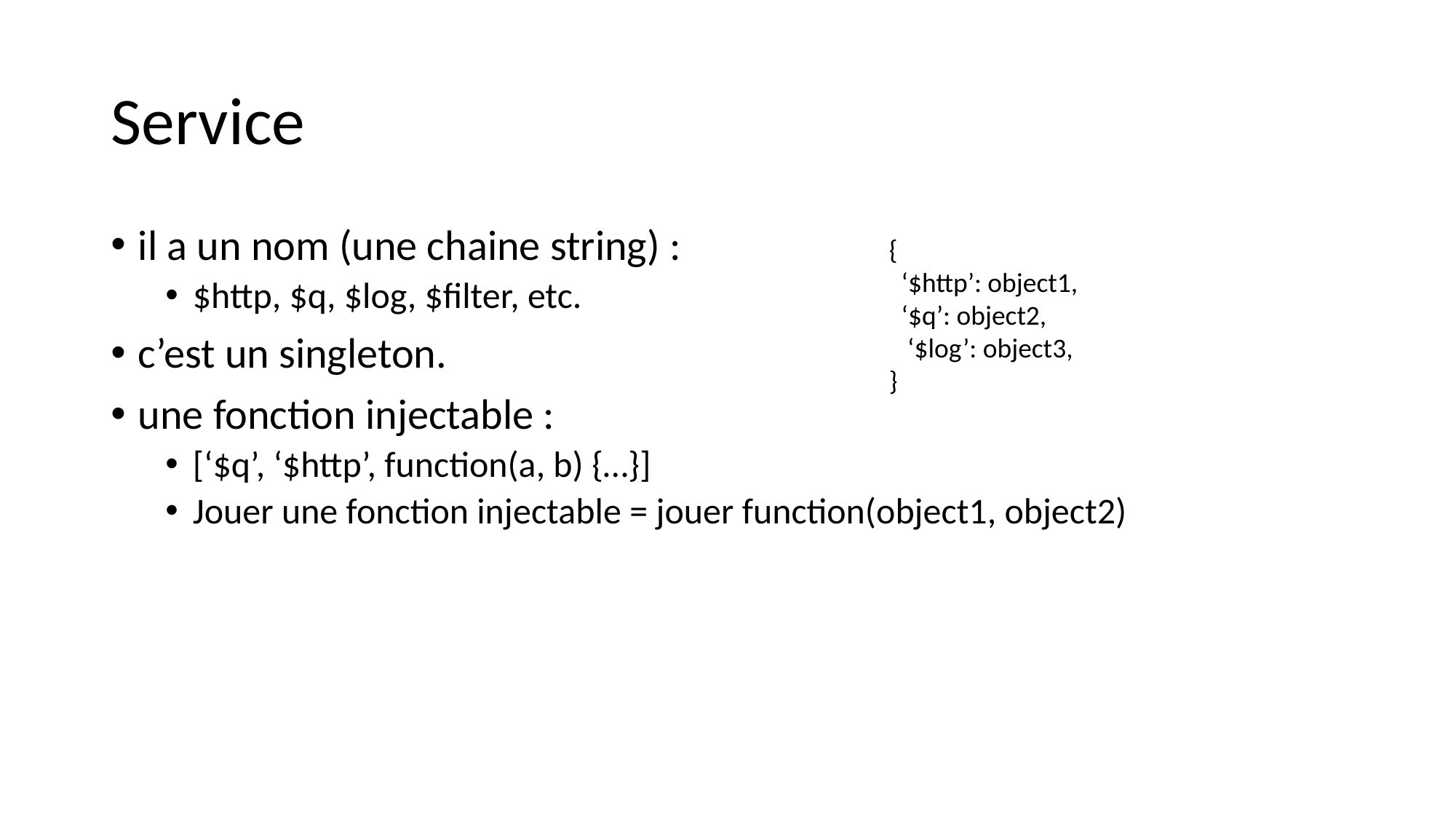

# Service
il a un nom (une chaine string) :
$http, $q, $log, $filter, etc.
c’est un singleton.
une fonction injectable :
[‘$q’, ‘$http’, function(a, b) {…}]
Jouer une fonction injectable = jouer function(object1, object2)
{
  ‘$http’: object1,
  ‘$q’: object2,
   ‘$log’: object3,
}